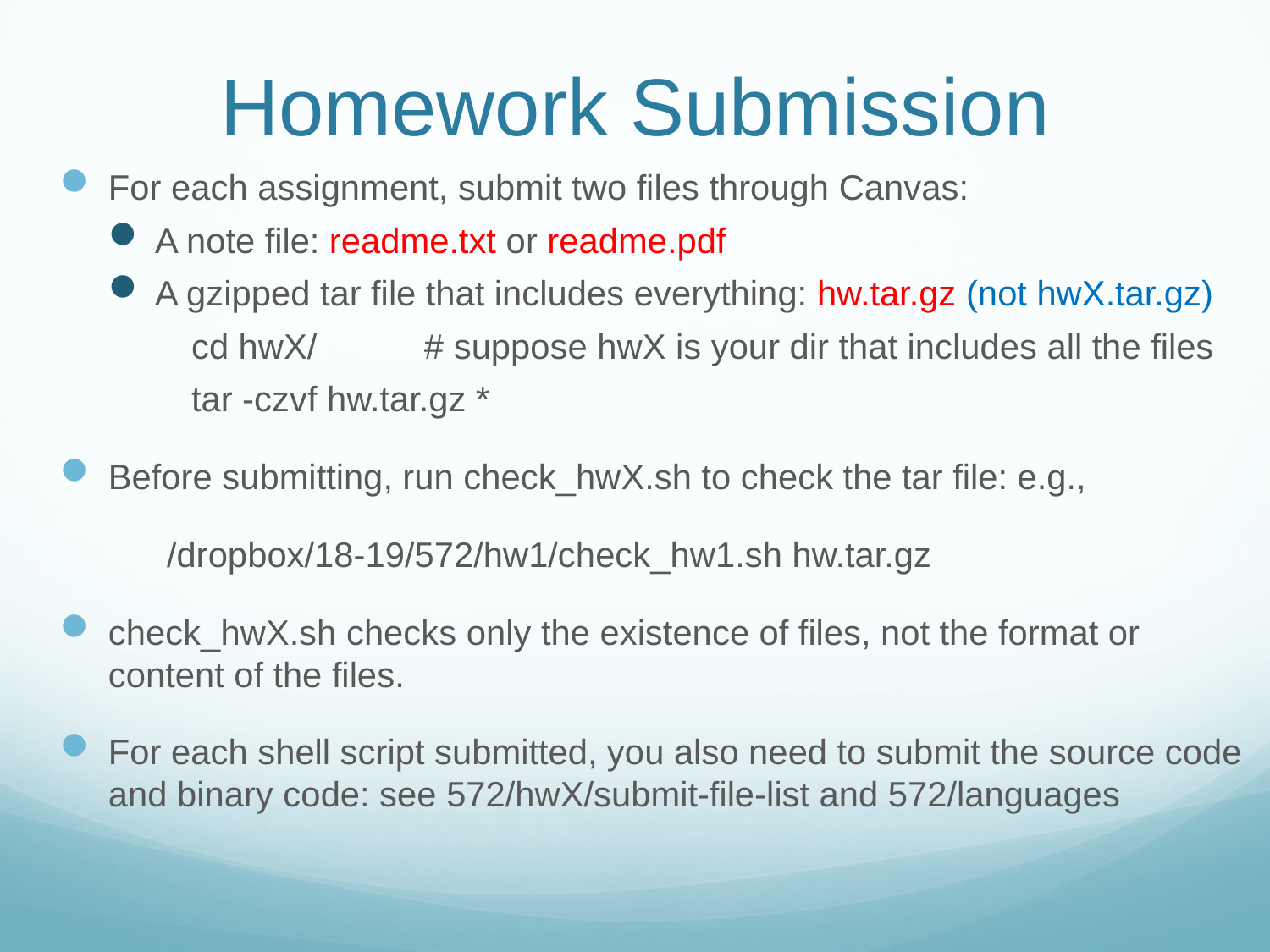

# Homework Submission
For each assignment, submit two files through Canvas:
A note file: readme.txt or readme.pdf
A gzipped tar file that includes everything: hw.tar.gz (not hwX.tar.gz)
       cd hwX/           # suppose hwX is your dir that includes all the files
       tar -czvf hw.tar.gz *
Before submitting, run check_hwX.sh to check the tar file: e.g.,
           /dropbox/18-19/572/hw1/check_hw1.sh hw.tar.gz
check_hwX.sh checks only the existence of files, not the format or content of the files.
For each shell script submitted, you also need to submit the source code and binary code: see 572/hwX/submit-file-list and 572/languages